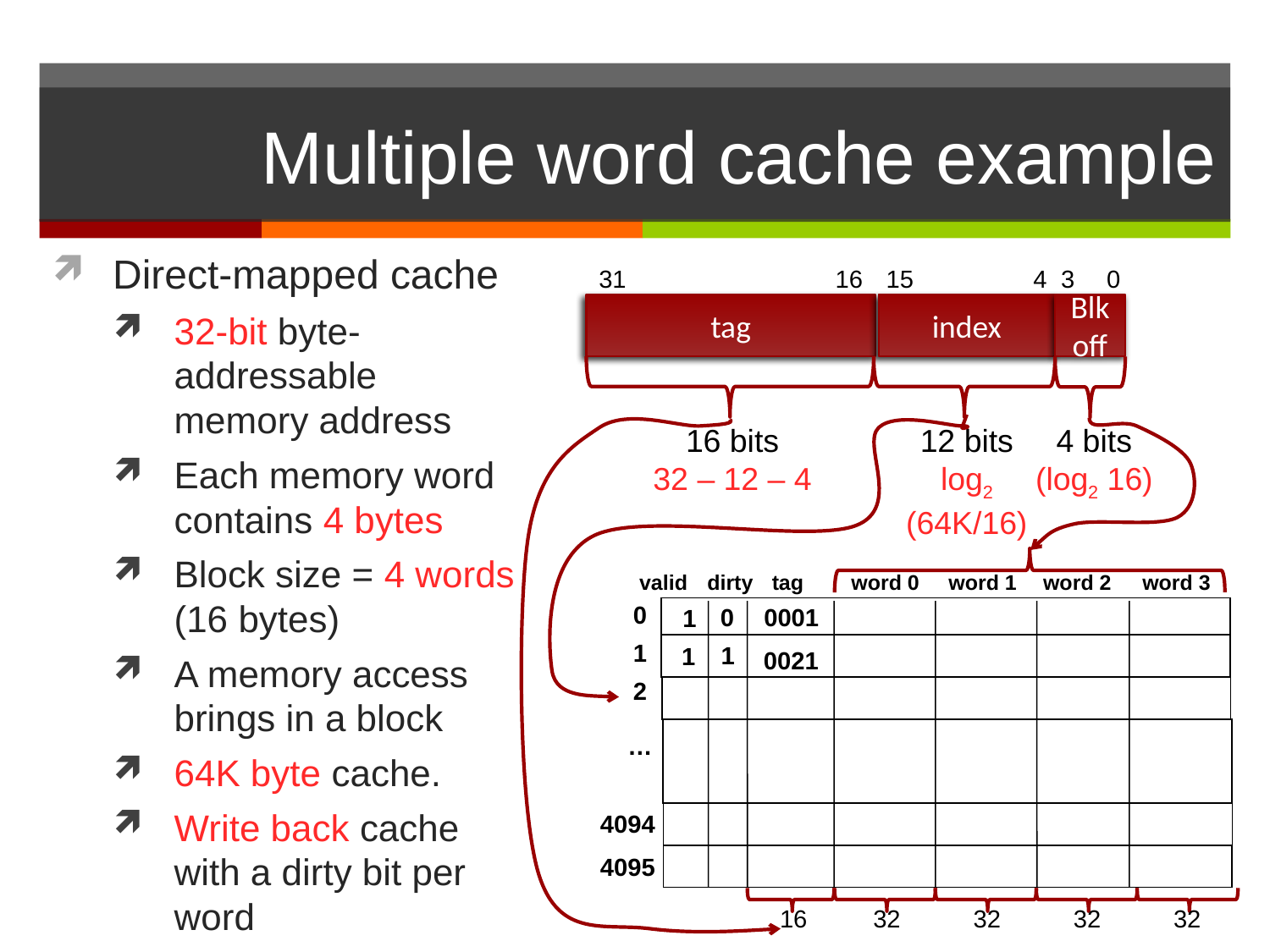

# Multiple word cache example
Direct-mapped cache
32-bit byte-addressable memory address
Each memory word contains 4 bytes
Block size = 4 words (16 bytes)
A memory access brings in a block
64K byte cache.
Write back cache with a dirty bit per word

31
16
15
4  3
0
index
tag
Blk off

16 bits
32 – 12 – 4
12 bits
log2 (64K/16)
4 bits
(log2 16)

valid
dirty
tag
word 0
word 1
word 2
word 3
0
0
0001
1

1
1
1
0021
2
…
4094
4095

16
32
32
32
32